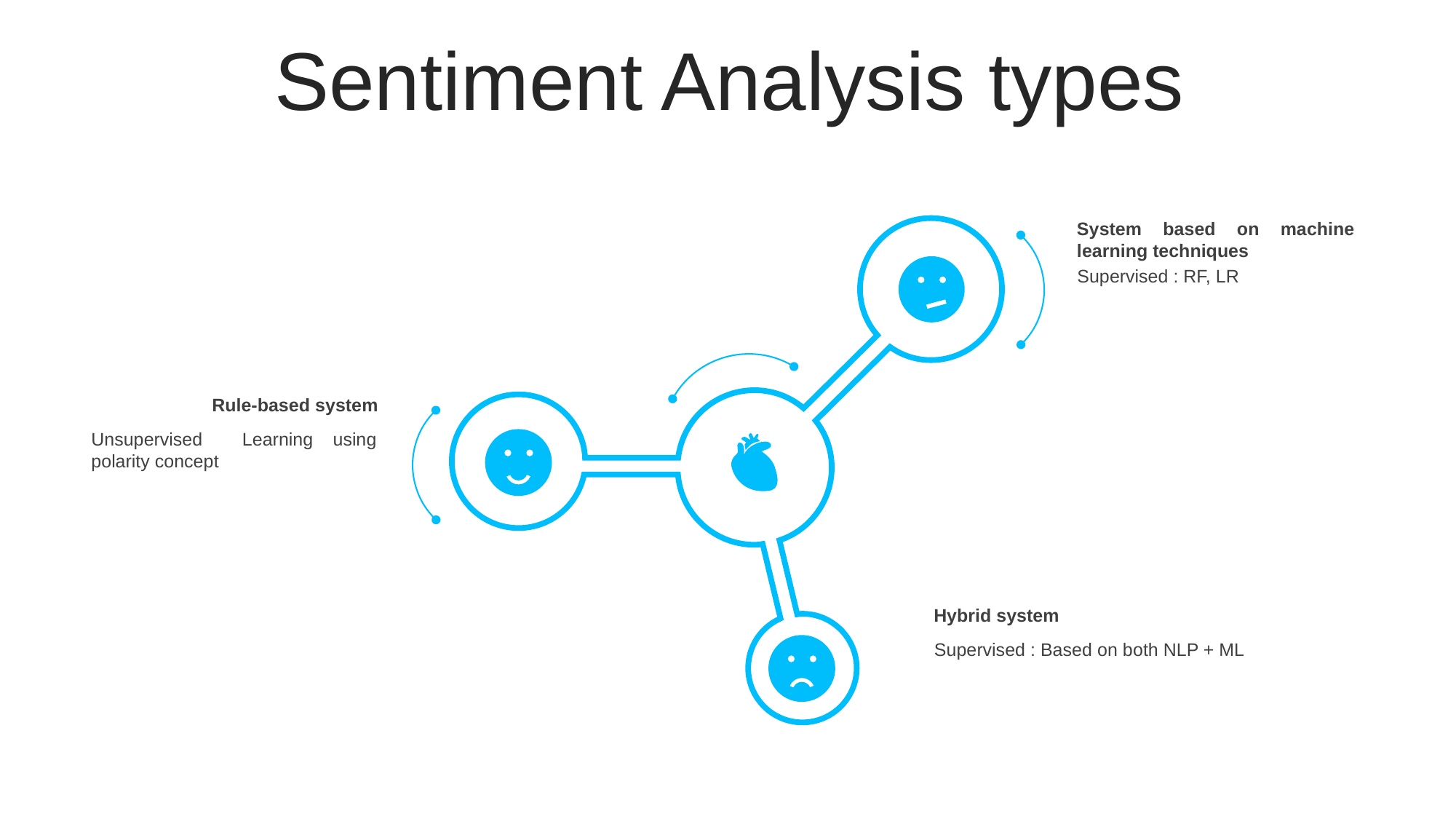

Sentiment Analysis types
System based on machine learning techniques
Supervised : RF, LR

Rule-based system
Unsupervised  Learning using polarity concept

Hybrid system
Supervised : Based on both NLP + ML